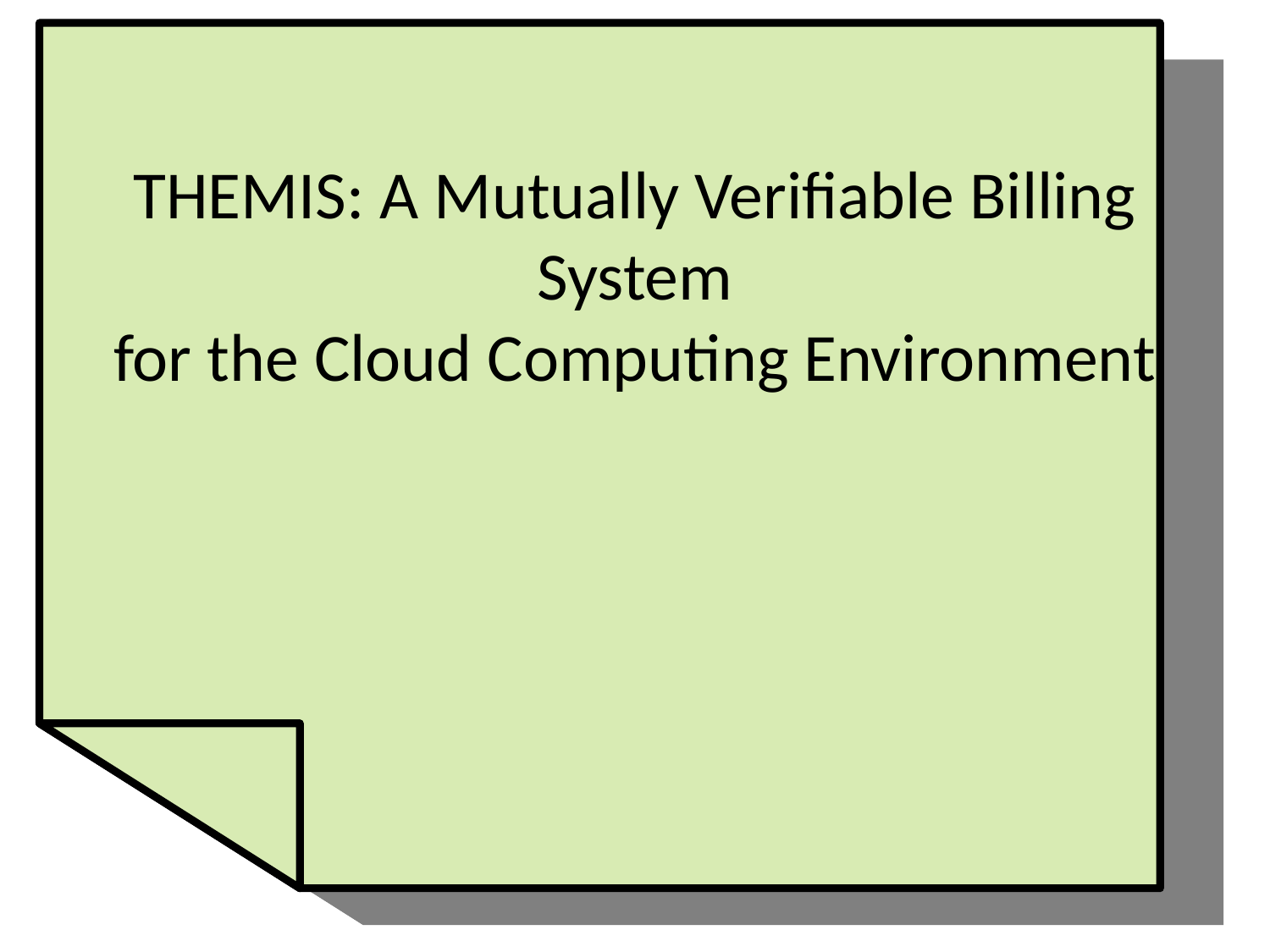

# THEMIS: A Mutually Verifiable Billing System for the Cloud Computing Environment